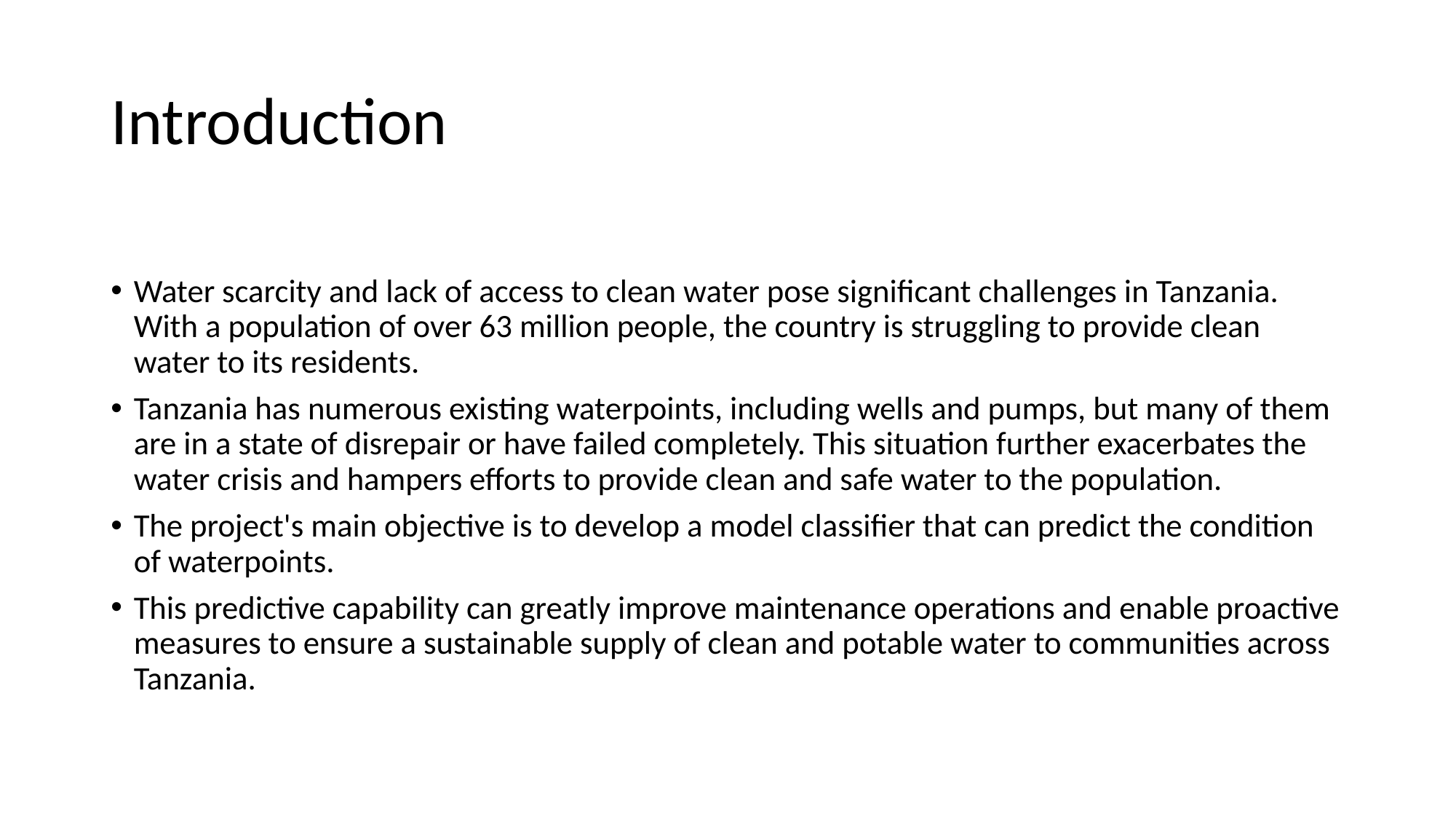

# Introduction

Water scarcity and lack of access to clean water pose significant challenges in Tanzania. With a population of over 63 million people, the country is struggling to provide clean water to its residents.
Tanzania has numerous existing waterpoints, including wells and pumps, but many of them are in a state of disrepair or have failed completely. This situation further exacerbates the water crisis and hampers efforts to provide clean and safe water to the population.
The project's main objective is to develop a model classifier that can predict the condition of waterpoints.
This predictive capability can greatly improve maintenance operations and enable proactive measures to ensure a sustainable supply of clean and potable water to communities across Tanzania.